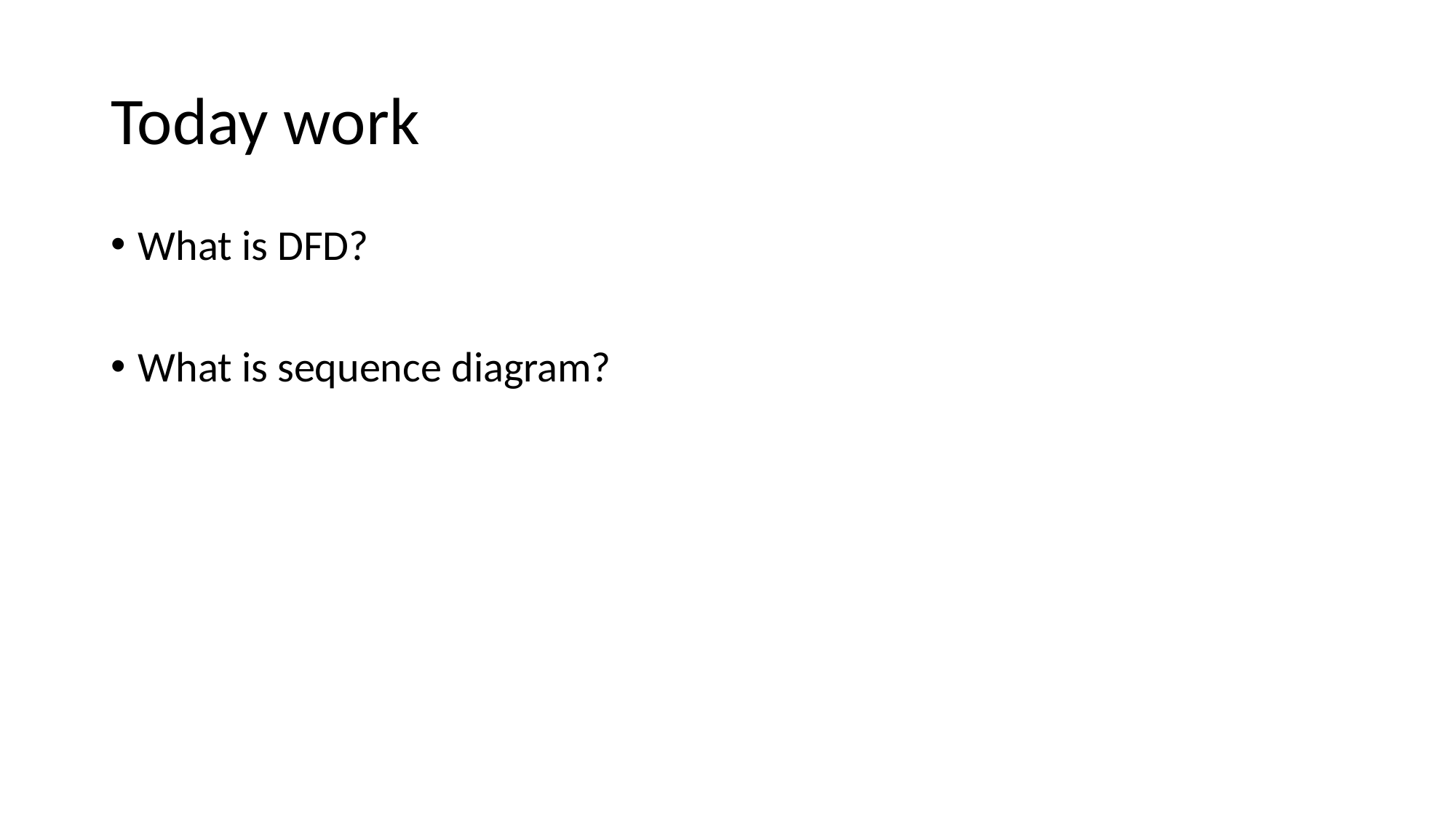

# Today work
What is DFD?

What is sequence diagram?